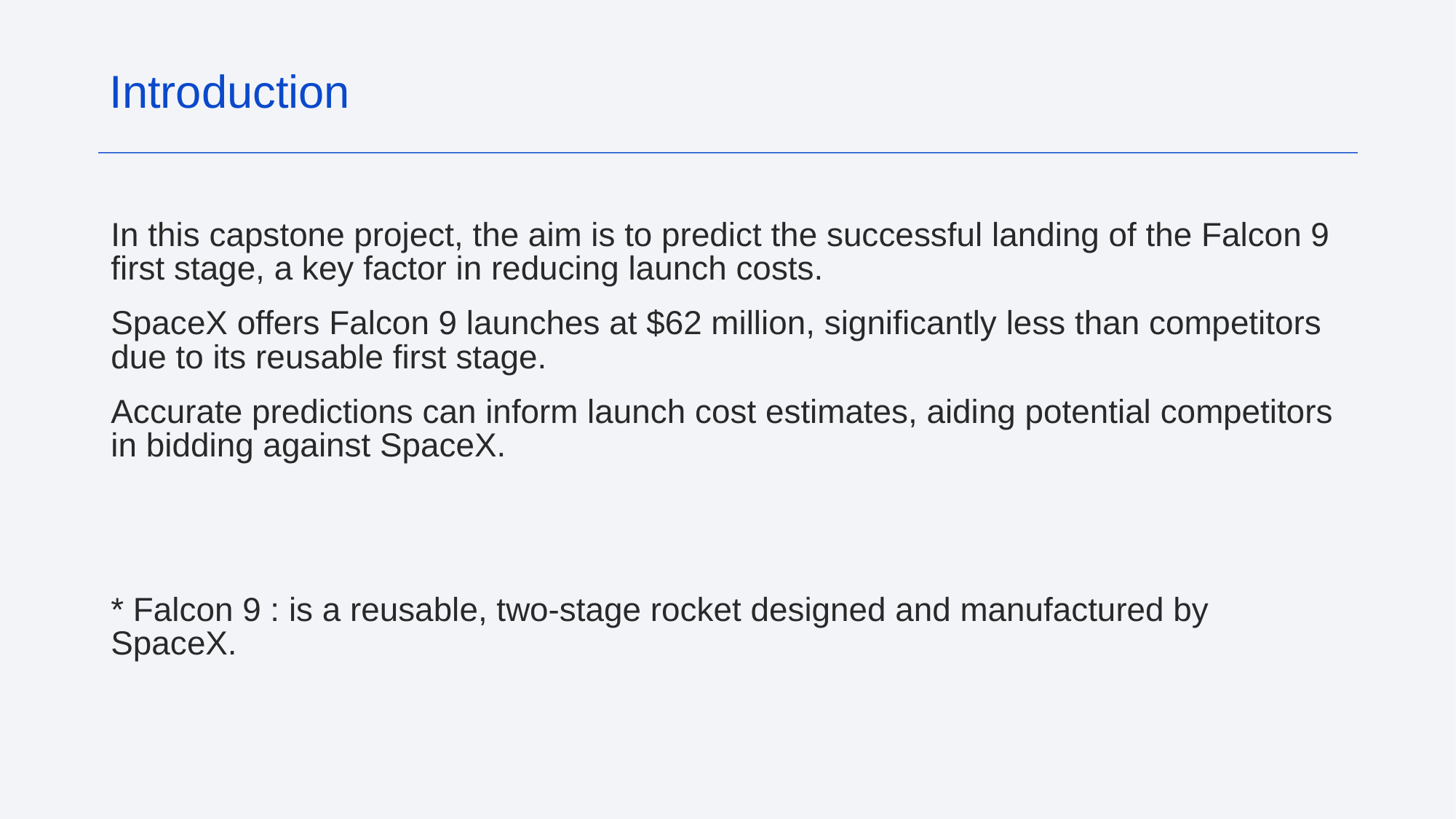

Introduction
In this capstone project, the aim is to predict the successful landing of the Falcon 9 first stage, a key factor in reducing launch costs.
SpaceX offers Falcon 9 launches at $62 million, significantly less than competitors due to its reusable first stage.
Accurate predictions can inform launch cost estimates, aiding potential competitors in bidding against SpaceX.

* Falcon 9 : is a reusable, two-stage rocket designed and manufactured by SpaceX.
4